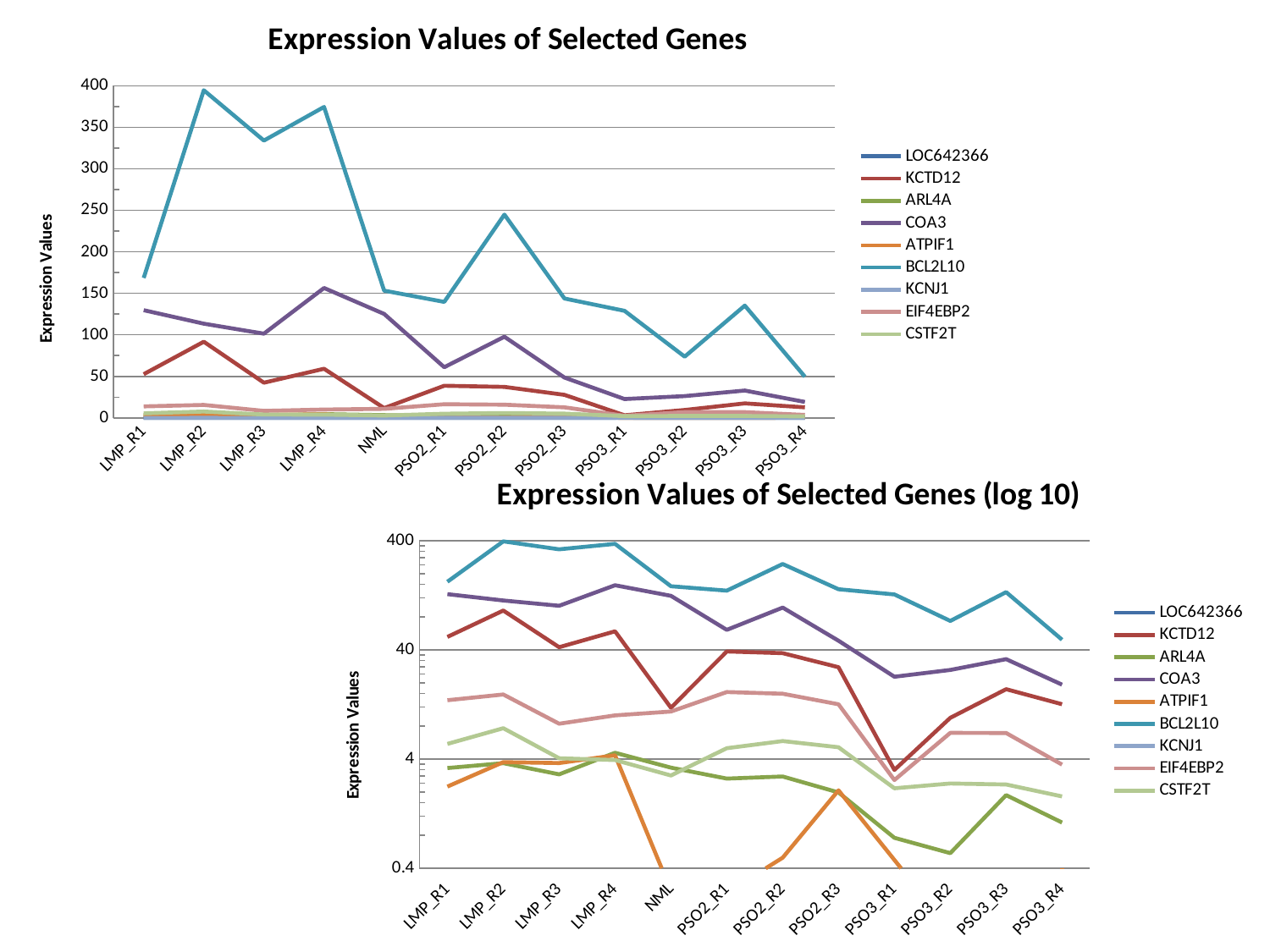

### Chart: Expression Values of Selected Genes

| Category | LOC642366 | KCTD12 | ARL4A | COA3 | ATPIF1 | BCL2L10 | KCNJ1 | EIF4EBP2 | CSTF2T |
|---|---|---|---|---|---|---|---|---|---|
| LMP_R1 | 0.01 | 52.61 | 3.31 | 129.69 | 2.24 | 168.53 | 0.0 | 13.85 | 5.51 |
| LMP_R2 | 0.01 | 91.77 | 3.67 | 113.46 | 3.75 | 394.6 | 0.01 | 15.64 | 7.67 |
| LMP_R3 | 0.01 | 42.37 | 2.9 | 101.44 | 3.68 | 334.04 | 0.0 | 8.43 | 4.07 |
| LMP_R4 | 0.0 | 59.21 | 4.57 | 156.46 | 4.33 | 374.5 | 0.0 | 10.05 | 3.92 |
| NML | 0.02 | 11.8 | 3.34 | 125.17 | 0.25 | 153.25 | 0.02 | 10.9 | 2.83 |
| PSO2_R1 | 0.02 | 38.73 | 2.65 | 61.06 | 0.24 | 139.69 | 0.05 | 16.47 | 5.03 |
| PSO2_R2 | 0.05 | 37.36 | 2.77 | 97.73 | 0.5 | 244.91 | 0.07 | 15.89 | 5.85 |
| PSO2_R3 | 0.02 | 27.78 | 1.98 | 48.59 | 2.07 | 143.78 | 0.02 | 12.7 | 5.13 |
| PSO3_R1 | 0.04 | 3.18 | 0.76 | 22.73 | 0.0 | 128.92 | 0.21 | 2.57 | 2.16 |
| PSO3_R2 | 0.02 | 9.55 | 0.55 | 26.24 | 0.11 | 73.76 | 0.01 | 6.95 | 2.39 |
| PSO3_R3 | 0.07 | 17.49 | 1.87 | 32.93 | 0.0 | 135.25 | 0.07 | 6.93 | 2.34 |
| PSO3_R4 | 0.05 | 12.71 | 1.05 | 19.25 | 0.4 | 49.63 | 0.1 | 3.56 | 1.82 |

### Chart: Expression Values of Selected Genes (log 10)

| Category | LOC642366 | KCTD12 | ARL4A | COA3 | ATPIF1 | BCL2L10 | KCNJ1 | EIF4EBP2 | CSTF2T |
|---|---|---|---|---|---|---|---|---|---|
| LMP_R1 | 0.01 | 52.61 | 3.31 | 129.69 | 2.24 | 168.53 | 0.0 | 13.85 | 5.51 |
| LMP_R2 | 0.01 | 91.77 | 3.67 | 113.46 | 3.75 | 394.6 | 0.01 | 15.64 | 7.67 |
| LMP_R3 | 0.01 | 42.37 | 2.9 | 101.44 | 3.68 | 334.04 | 0.0 | 8.43 | 4.07 |
| LMP_R4 | 0.0 | 59.21 | 4.57 | 156.46 | 4.33 | 374.5 | 0.0 | 10.05 | 3.92 |
| NML | 0.02 | 11.8 | 3.34 | 125.17 | 0.25 | 153.25 | 0.02 | 10.9 | 2.83 |
| PSO2_R1 | 0.02 | 38.73 | 2.65 | 61.06 | 0.24 | 139.69 | 0.05 | 16.47 | 5.03 |
| PSO2_R2 | 0.05 | 37.36 | 2.77 | 97.73 | 0.5 | 244.91 | 0.07 | 15.89 | 5.85 |
| PSO2_R3 | 0.02 | 27.78 | 1.98 | 48.59 | 2.07 | 143.78 | 0.02 | 12.7 | 5.13 |
| PSO3_R1 | 0.04 | 3.18 | 0.76 | 22.73 | 0.0 | 128.92 | 0.21 | 2.57 | 2.16 |
| PSO3_R2 | 0.02 | 9.55 | 0.55 | 26.24 | 0.11 | 73.76 | 0.01 | 6.95 | 2.39 |
| PSO3_R3 | 0.07 | 17.49 | 1.87 | 32.93 | 0.0 | 135.25 | 0.07 | 6.93 | 2.34 |
| PSO3_R4 | 0.05 | 12.71 | 1.05 | 19.25 | 0.4 | 49.63 | 0.1 | 3.56 | 1.82 |